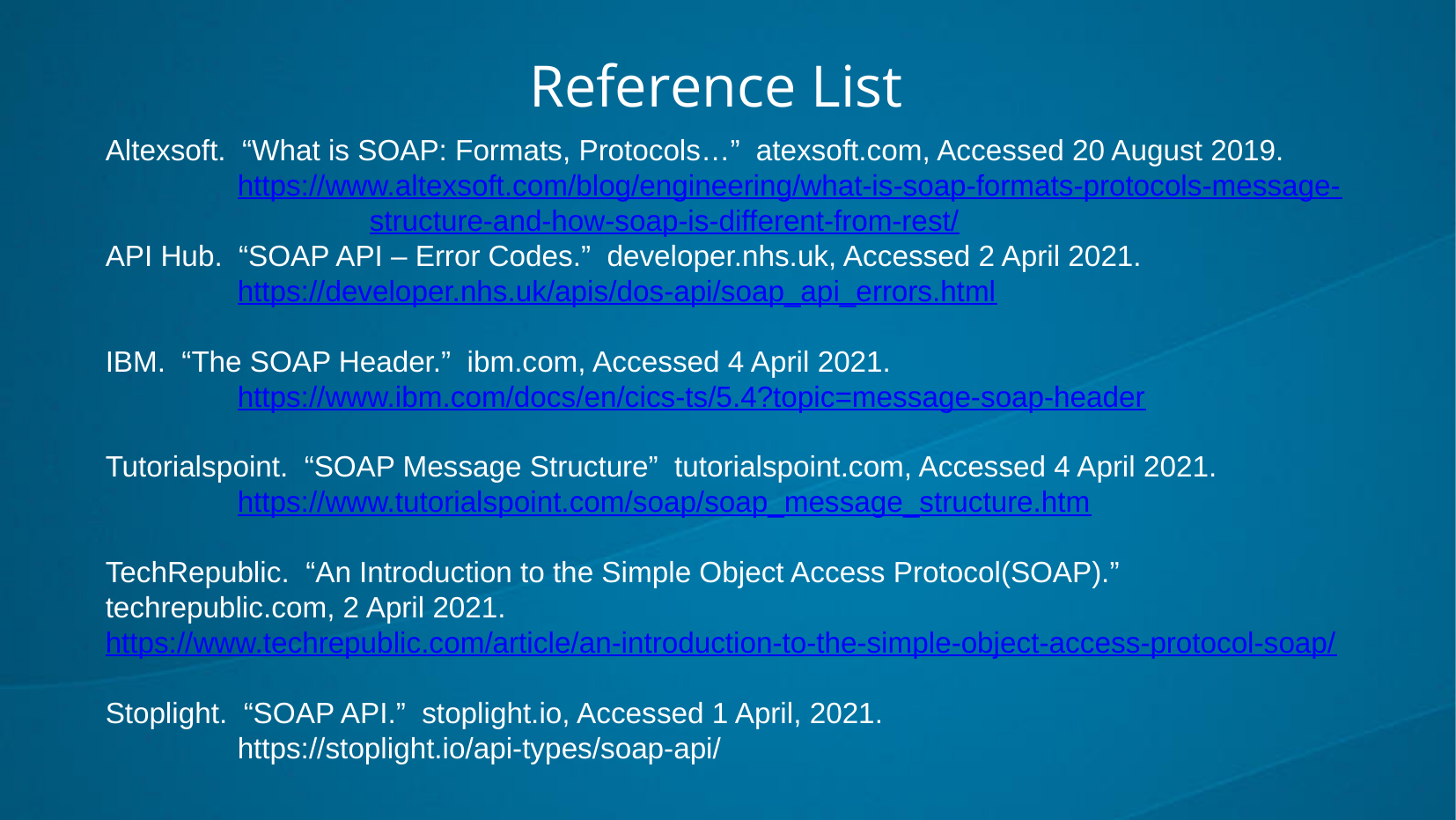

Reference List
Altexsoft.  “What is SOAP: Formats, Protocols…”  atexsoft.com, Accessed 20 August 2019.
	https://www.altexsoft.com/blog/engineering/what-is-soap-formats-protocols-message-		structure-and-how-soap-is-different-from-rest/
API Hub.  “SOAP API – Error Codes.”  developer.nhs.uk, Accessed 2 April 2021.
	https://developer.nhs.uk/apis/dos-api/soap_api_errors.html

IBM.  “The SOAP Header.”  ibm.com, Accessed 4 April 2021.
	https://www.ibm.com/docs/en/cics-ts/5.4?topic=message-soap-header

Tutorialspoint.  “SOAP Message Structure”  tutorialspoint.com, Accessed 4 April 2021.
	https://www.tutorialspoint.com/soap/soap_message_structure.htm

TechRepublic.  “An Introduction to the Simple Object Access Protocol(SOAP).” techrepublic.com, 2 April 2021.	https://www.techrepublic.com/article/an-introduction-to-the-simple-object-access-protocol-soap/

Stoplight.  “SOAP API.”  stoplight.io, Accessed 1 April, 2021.
	https://stoplight.io/api-types/soap-api/